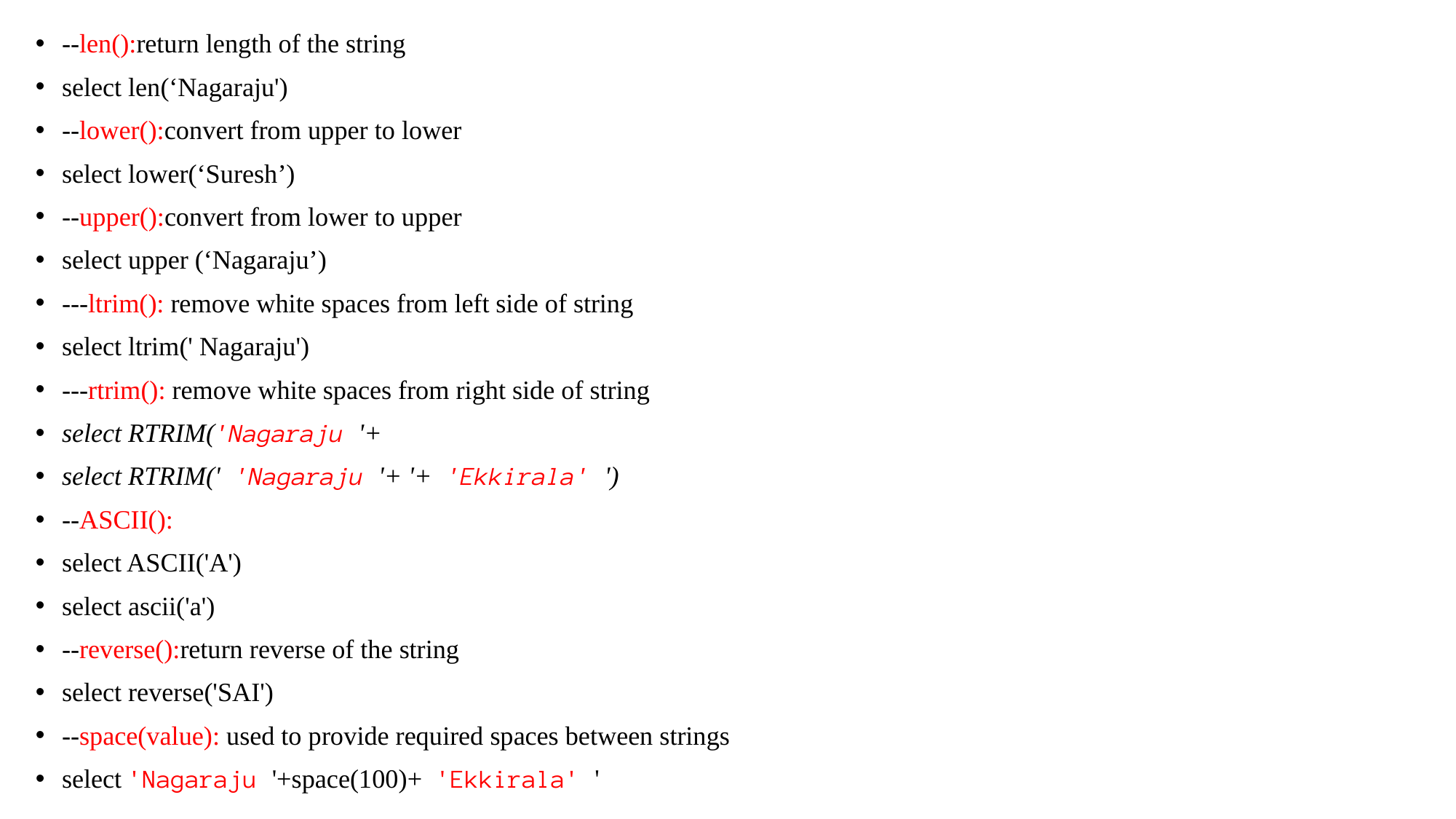

--len():return length of the string
select len(‘Nagaraju')
--lower():convert from upper to lower
select lower(‘Suresh’)
--upper():convert from lower to upper
select upper (‘Nagaraju’)
---ltrim(): remove white spaces from left side of string
select ltrim(' Nagaraju')
---rtrim(): remove white spaces from right side of string
select RTRIM('Nagaraju '+
select RTRIM(' 'Nagaraju '+ '+ 'Ekkirala' ')
--ASCII():
select ASCII('A')
select ascii('a')
--reverse():return reverse of the string
select reverse('SAI')
--space(value): used to provide required spaces between strings
select 'Nagaraju '+space(100)+ 'Ekkirala' '